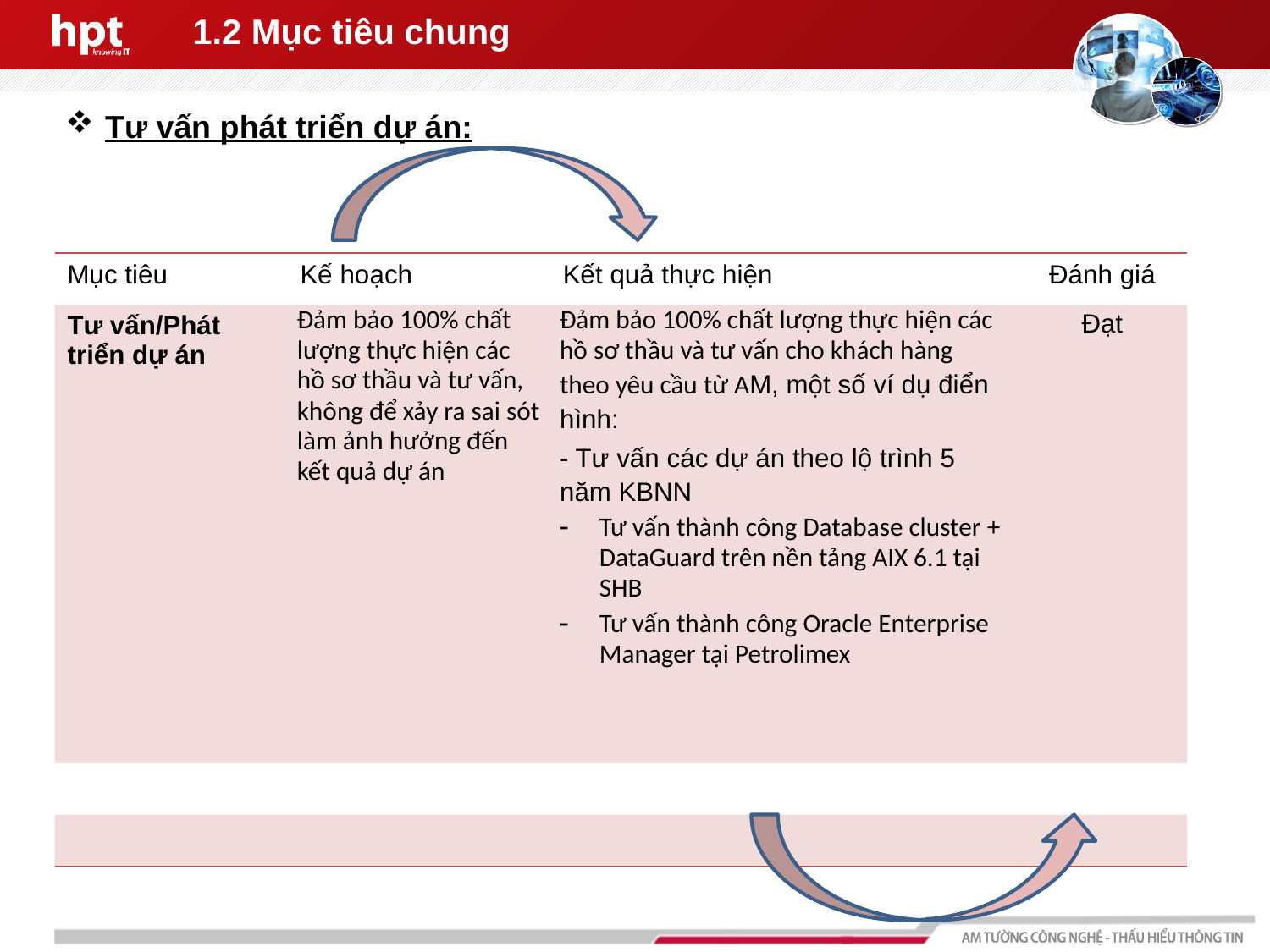

# 1.2 Mục tiêu chung
Tư vấn phát triển dự án:

| Mục tiêu | Kế hoạch | Kết quả thực hiện | Đánh giá |
| --- | --- | --- | --- |
| Tư vấn/Phát triển dự án | Đảm bảo 100% chất lượng thực hiện các hồ sơ thầu và tư vấn, không để xảy ra sai sót làm ảnh hưởng đến kết quả dự án | Đảm bảo 100% chất lượng thực hiện các hồ sơ thầu và tư vấn cho khách hàng theo yêu cầu từ AM, một số ví dụ điển hình: - Tư vấn các dự án theo lộ trình 5 năm KBNN Tư vấn thành công Database cluster + DataGuard trên nền tảng AIX 6.1 tại SHB Tư vấn thành công Oracle Enterprise Manager tại Petrolimex | Đạt |
|  |  |  |  |
|  |  |  |  |